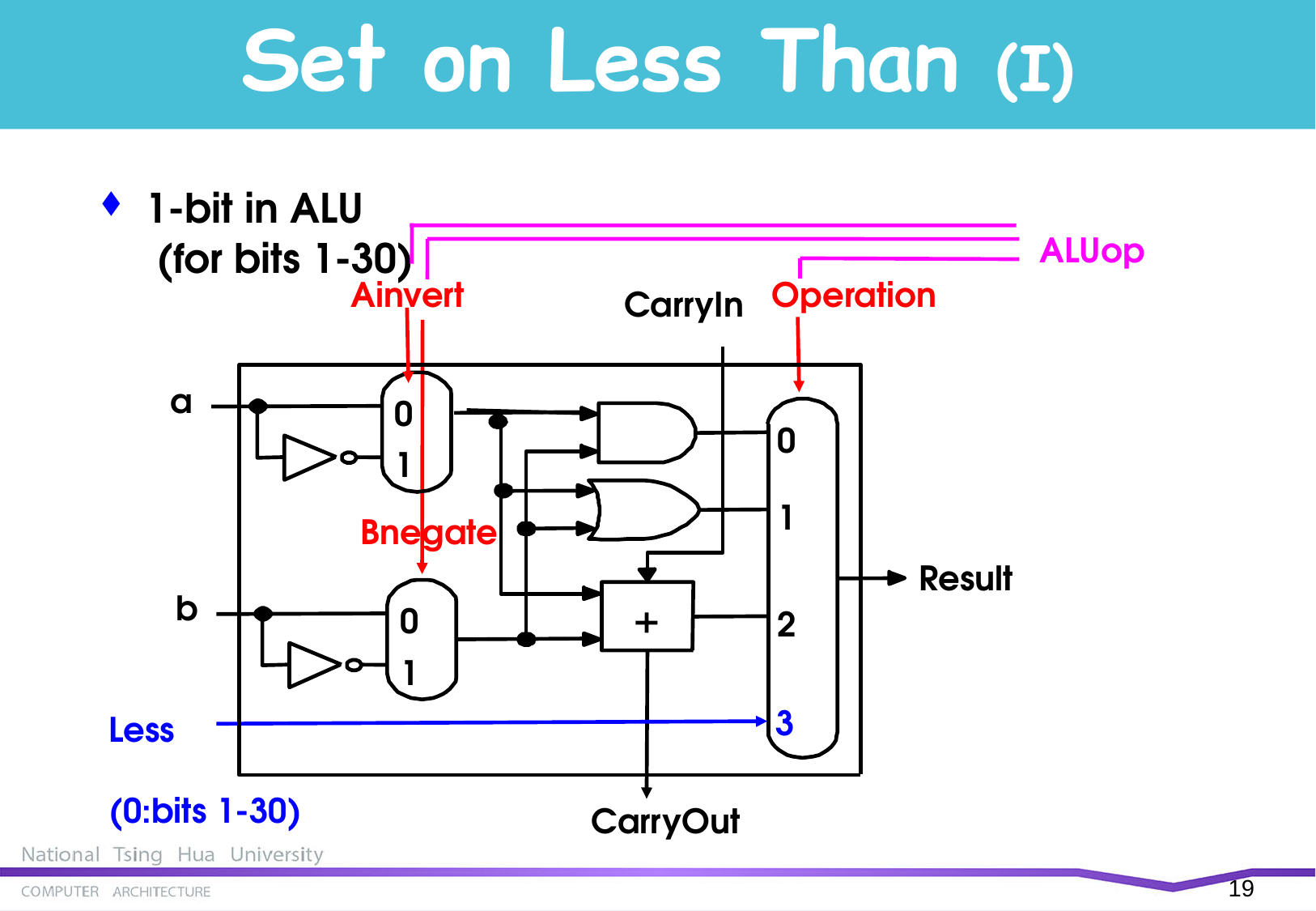

# Set on Less Than (I)
1-bit in ALU
     (for bits 1-30)
ALUop

Ainvert
Operation
CarryIn

a
0

1

0

1
Bnegate

Result

b
0

1

2

3
Less

(0:bits 1-30)

CarryOut

19